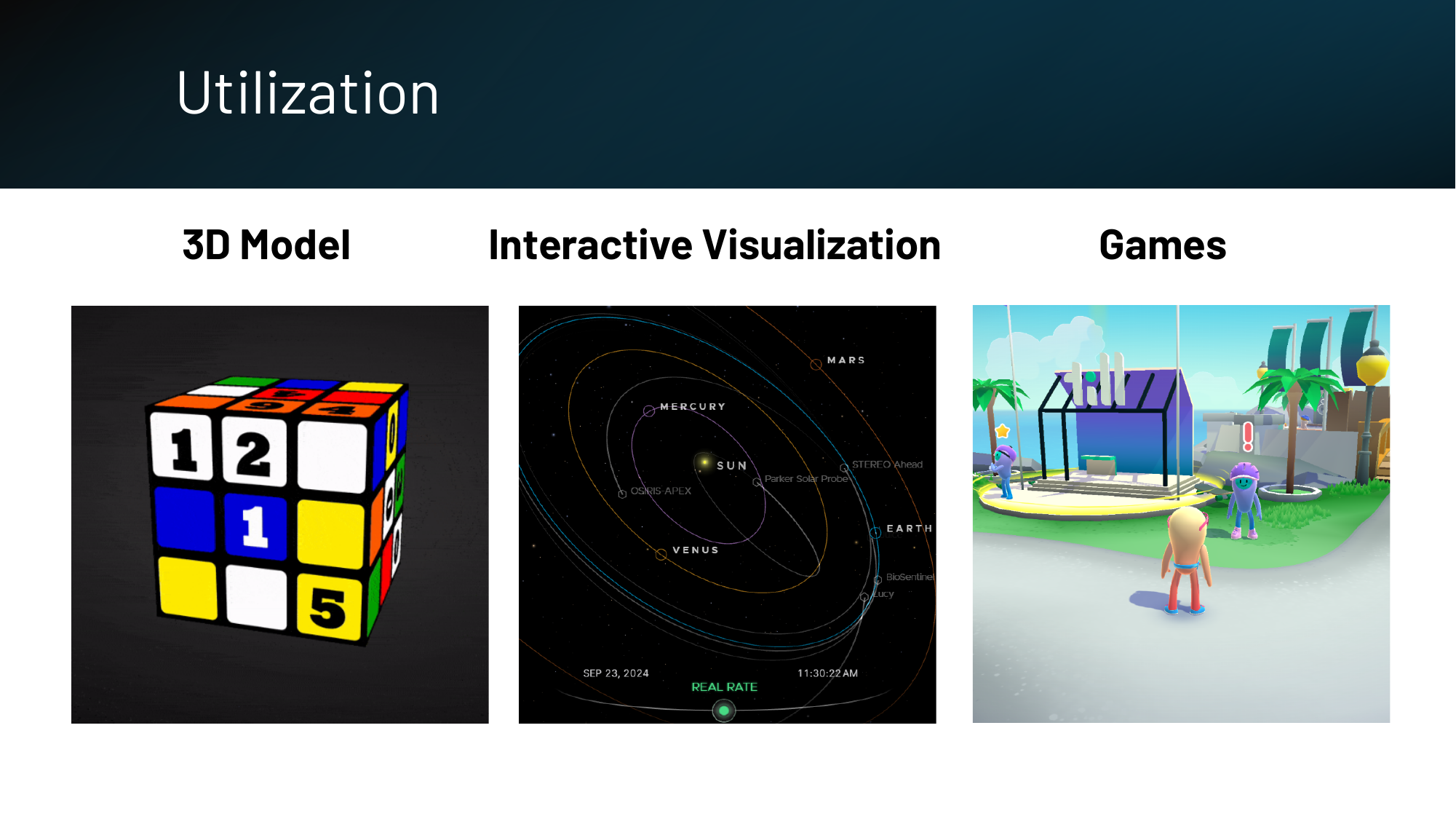

# Utilization
3D Model
Interactive Visualization
Games